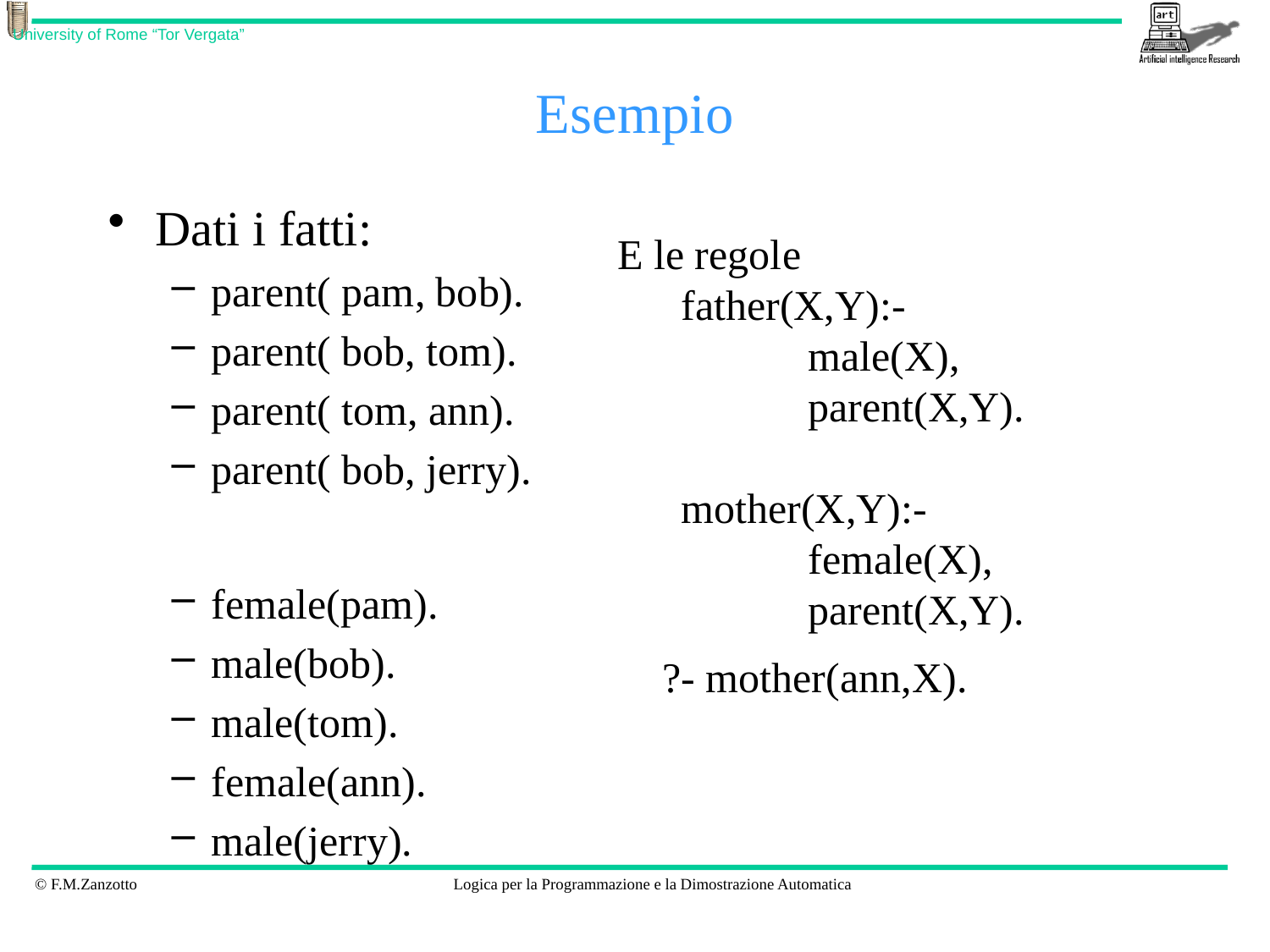

# Esempio
Dati i fatti:
parent( pam, bob).
parent( bob, tom).
parent( tom, ann).
parent( bob, jerry).

female(pam).
male(bob).
male(tom).
female(ann).
male(jerry).

E le regole
father(X,Y):-
	male(X),
	parent(X,Y).

mother(X,Y):-
	female(X),
	parent(X,Y).
?- mother(ann,X).